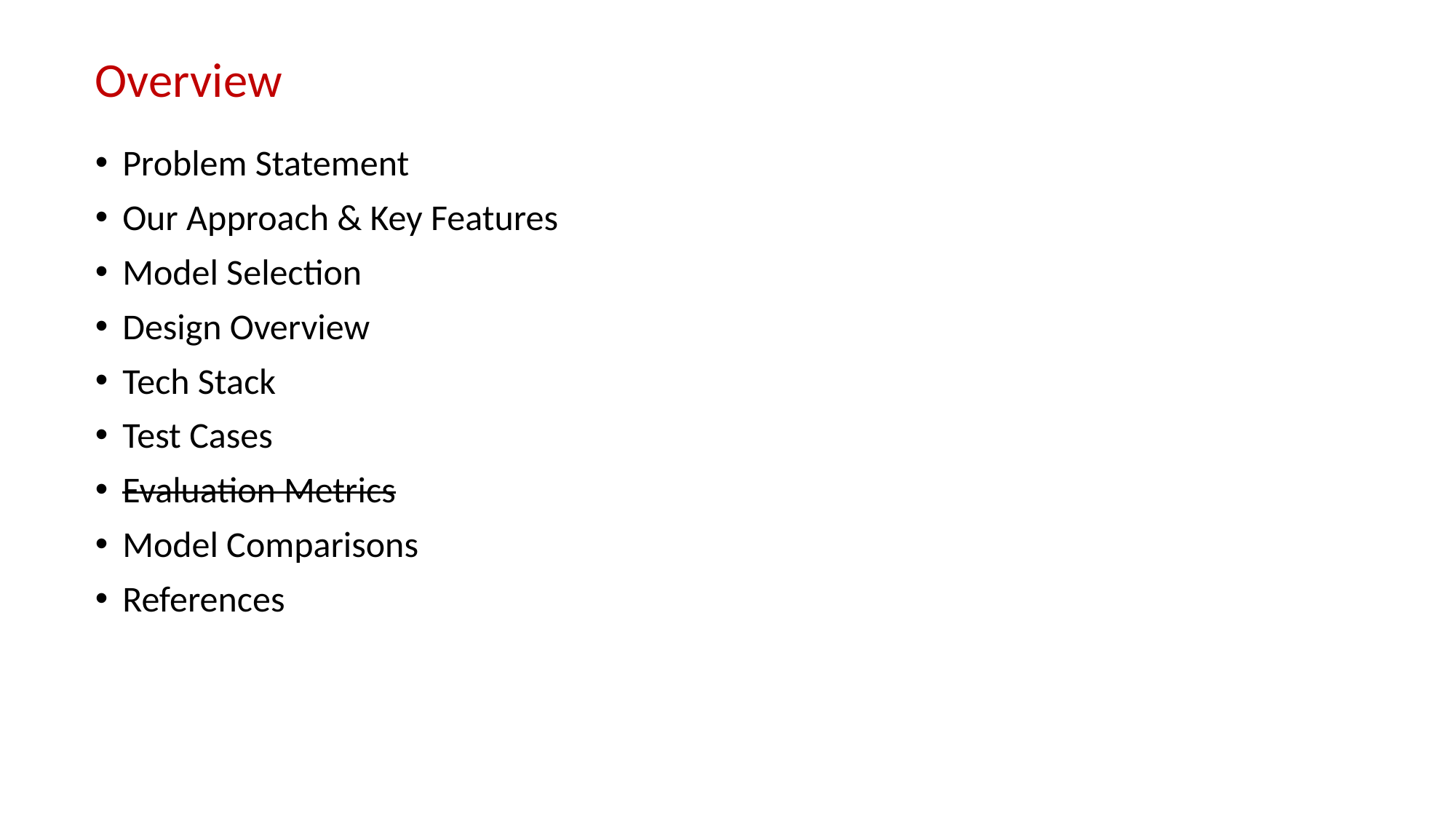

# Overview
Problem Statement
Our Approach & Key Features
Model Selection
Design Overview
Tech Stack
Test Cases
Evaluation Metrics
Model Comparisons
References